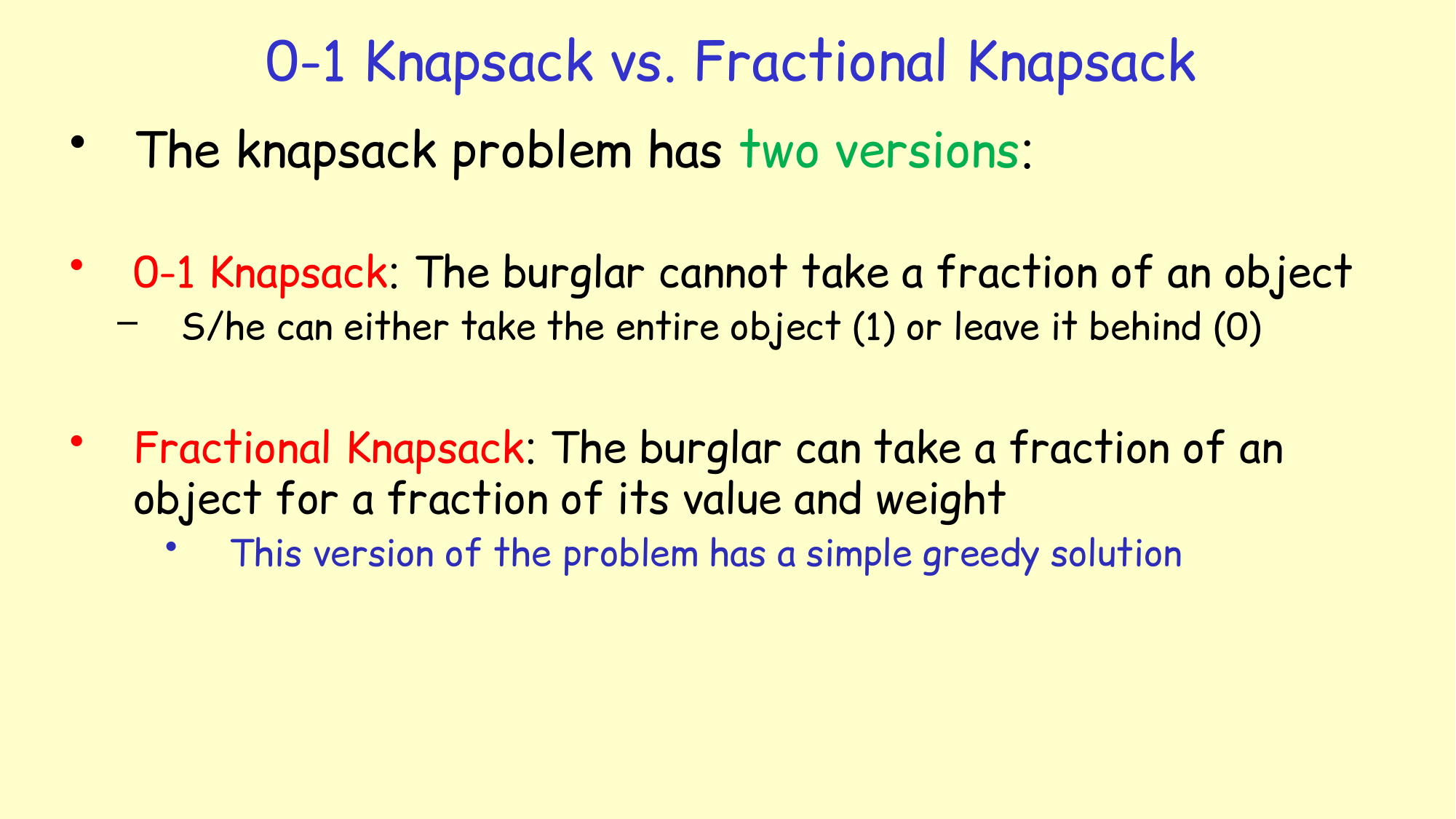

# 0-1 Knapsack vs. Fractional Knapsack
The knapsack problem has two versions:

0-1 Knapsack: The burglar cannot take a fraction of an object
S/he can either take the entire object (1) or leave it behind (0)

Fractional Knapsack: The burglar can take a fraction of an object for a fraction of its value and weight
This version of the problem has a simple greedy solution